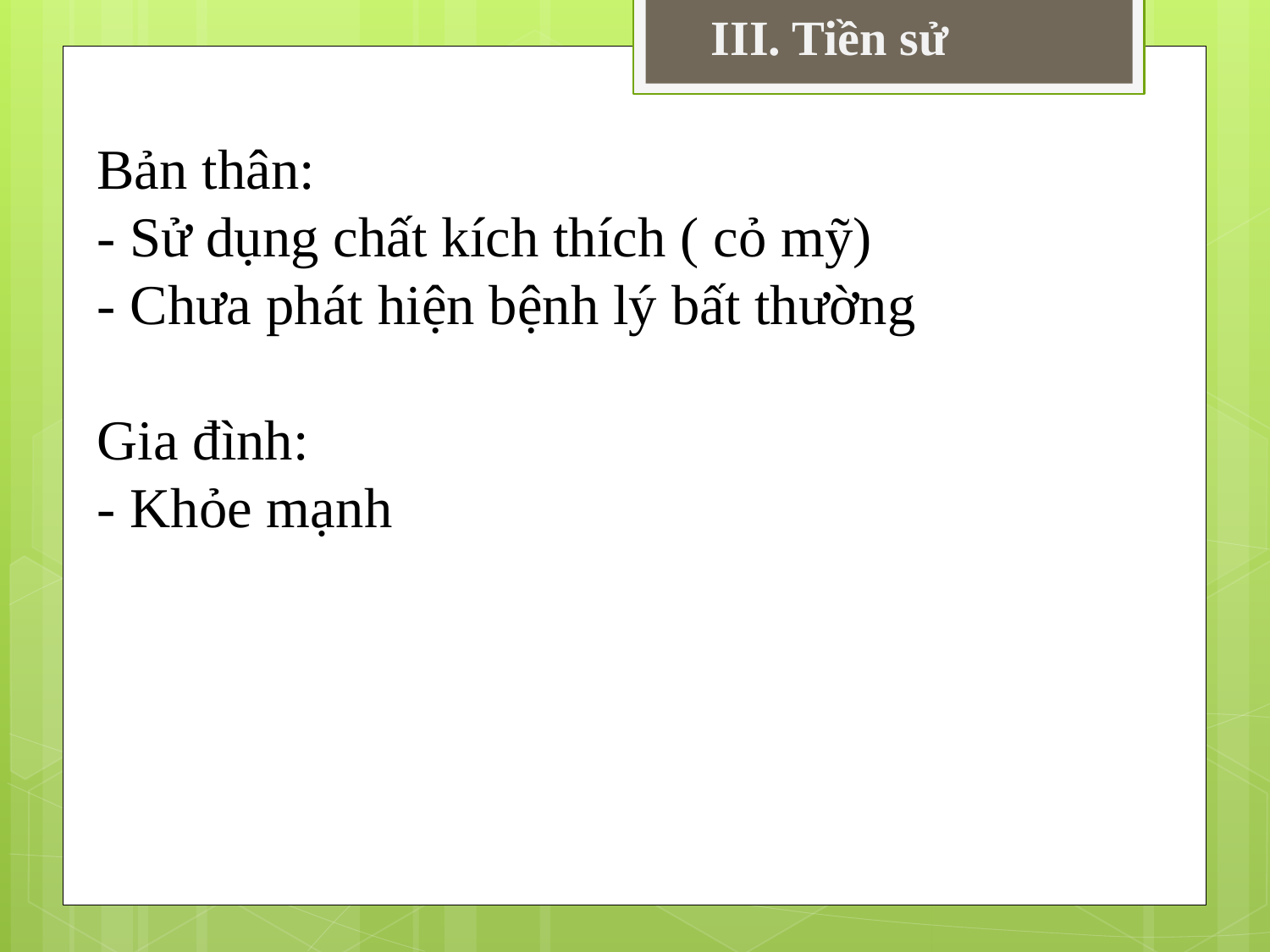

III. Tiền sử
Bản thân:
- Sử dụng chất kích thích ( cỏ mỹ)
- Chưa phát hiện bệnh lý bất thường

Gia đình:
- Khỏe mạnh